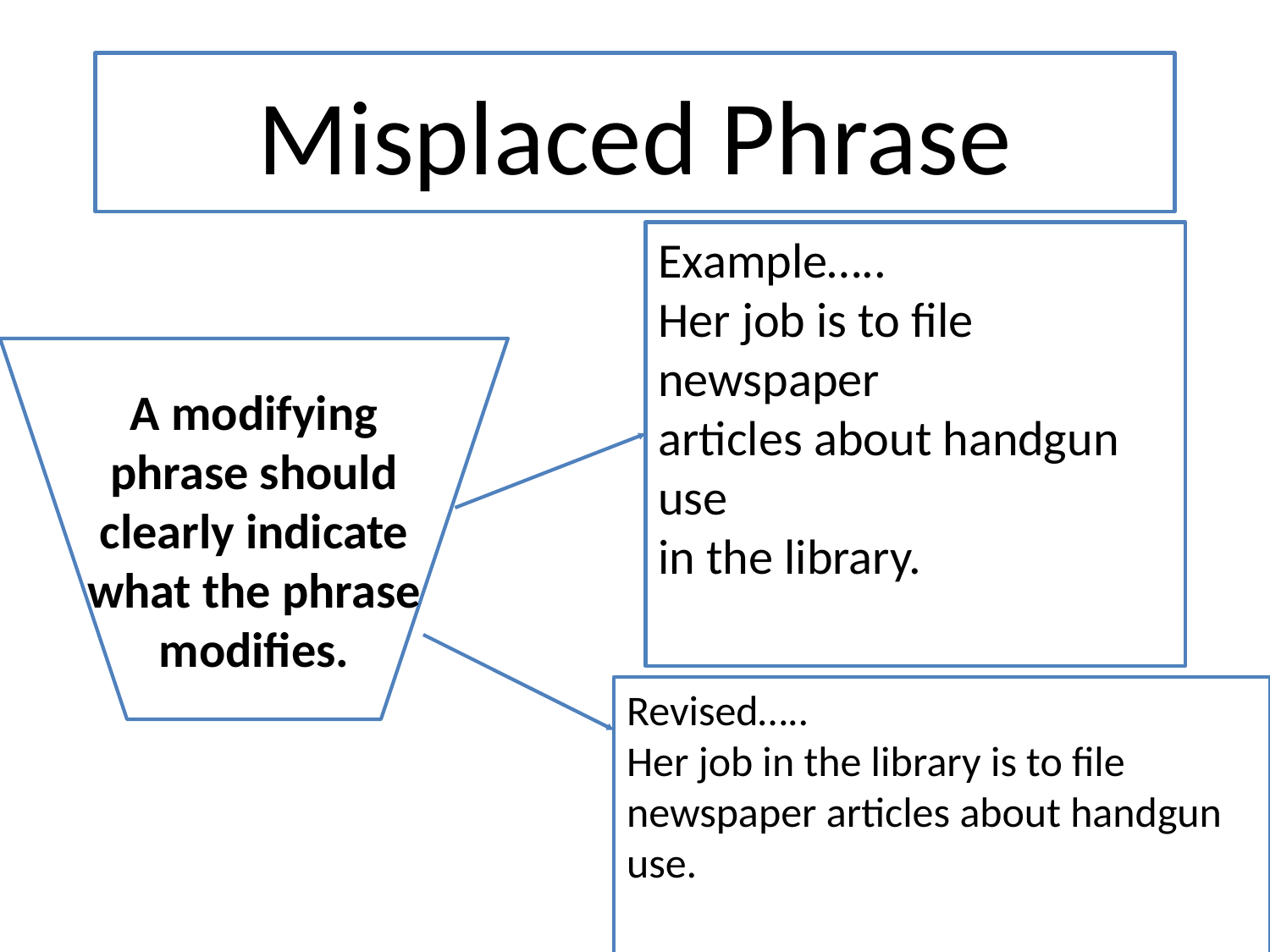

# Misplaced Phrase
Example…..
Her job is to file newspaper
articles about handgun use
in the library.

A modifying
phrase should
clearly indicate
what the phrase
modifies.
Revised…..
Her job in the library is to file newspaper articles about handgun use.